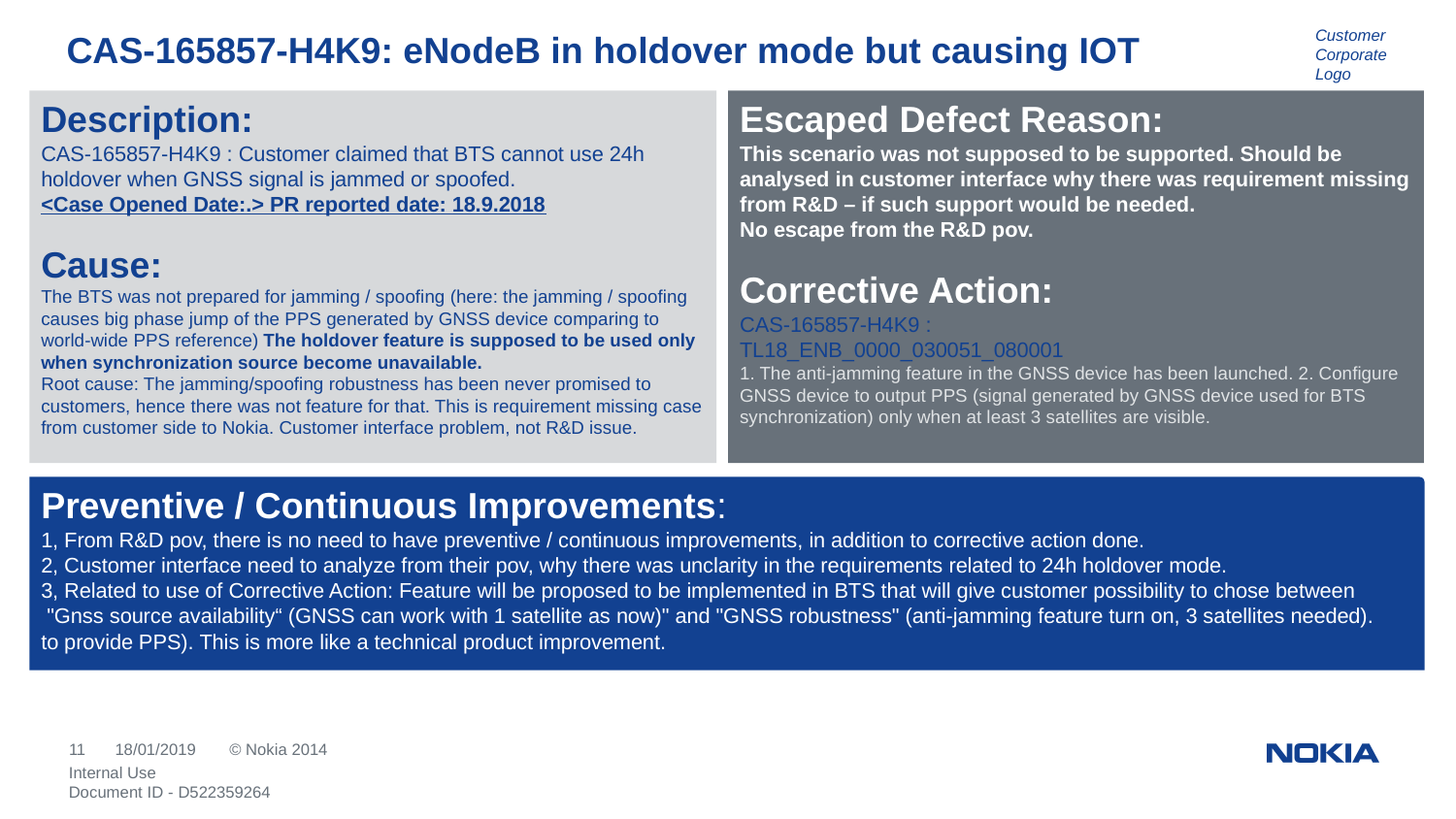

Customer
Corporate Logo
# CAS-165857-H4K9: eNodeB in holdover mode but causing IOT
Description:
CAS-165857-H4K9 : Customer claimed that BTS cannot use 24h holdover when GNSS signal is jammed or spoofed.
<Case Opened Date:.> PR reported date: 18.9.2018

Cause:
The BTS was not prepared for jamming / spoofing (here: the jamming / spoofing causes big phase jump of the PPS generated by GNSS device comparing to world-wide PPS reference) The holdover feature is supposed to be used only when synchronization source become unavailable.
Root cause: The jamming/spoofing robustness has been never promised to customers, hence there was not feature for that. This is requirement missing case from customer side to Nokia. Customer interface problem, not R&D issue.

Escaped Defect Reason:
This scenario was not supposed to be supported. Should be analysed in customer interface why there was requirement missing from R&D – if such support would be needed.
No escape from the R&D pov.

Corrective Action:
CAS-165857-H4K9 :
TL18_ENB_0000_030051_080001
1. The anti-jamming feature in the GNSS device has been launched. 2. Configure GNSS device to output PPS (signal generated by GNSS device used for BTS synchronization) only when at least 3 satellites are visible.
Preventive / Continuous Improvements:
1, From R&D pov, there is no need to have preventive / continuous improvements, in addition to corrective action done.
2, Customer interface need to analyze from their pov, why there was unclarity in the requirements related to 24h holdover mode.
3, Related to use of Corrective Action: Feature will be proposed to be implemented in BTS that will give customer possibility to chose between
 "Gnss source availability“ (GNSS can work with 1 satellite as now)" and "GNSS robustness" (anti-jamming feature turn on, 3 satellites needed).
to provide PPS). This is more like a technical product improvement.

Then performance testing on PS clock/time handling area will be part of the regular component testing and will make sure that functions will fulfill
performance requirements set to those.